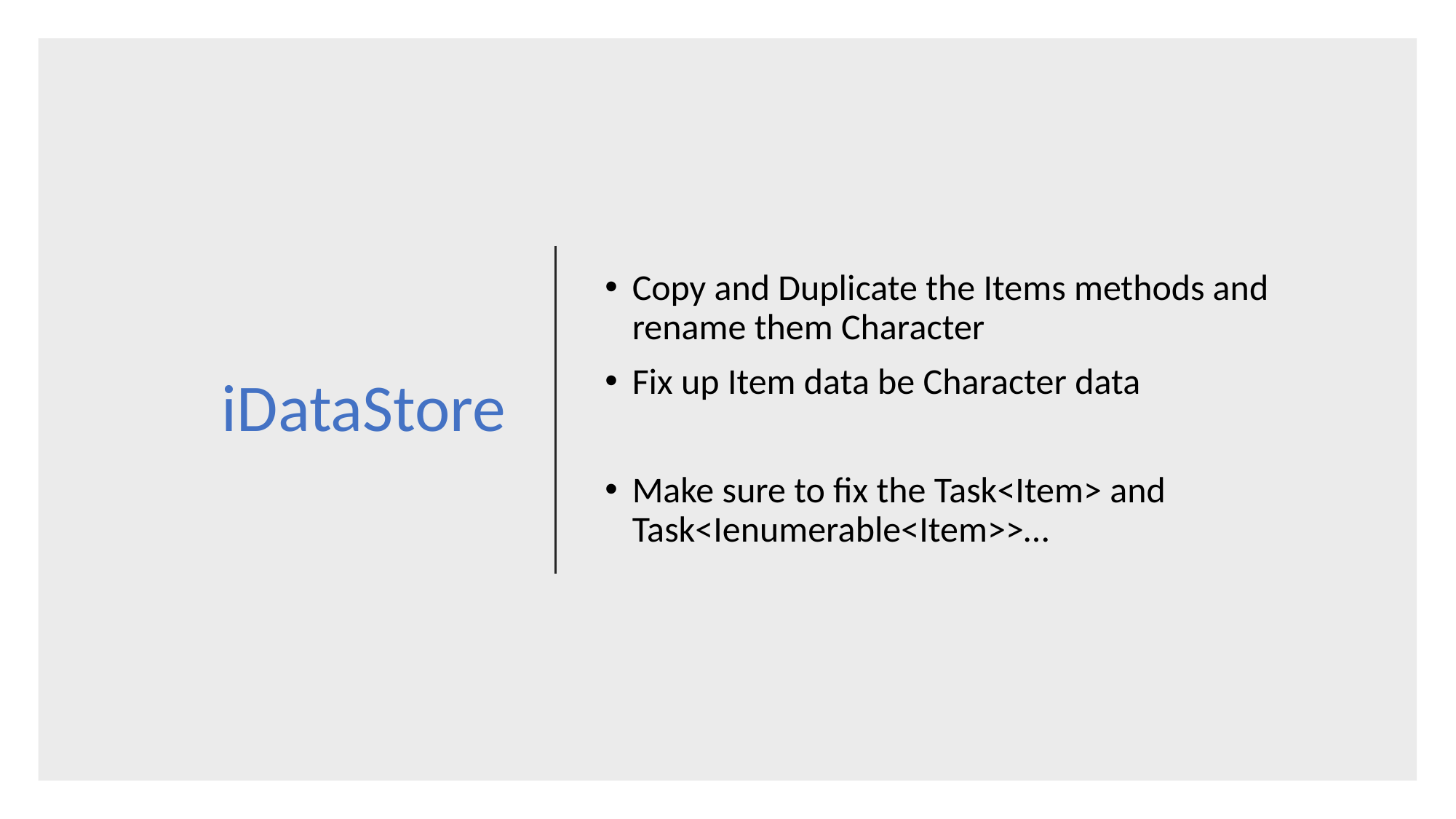

# iDataStore
Copy and Duplicate the Items methods and rename them Character
Fix up Item data be Character data

Make sure to fix the Task<Item> and Task<Ienumerable<Item>>…